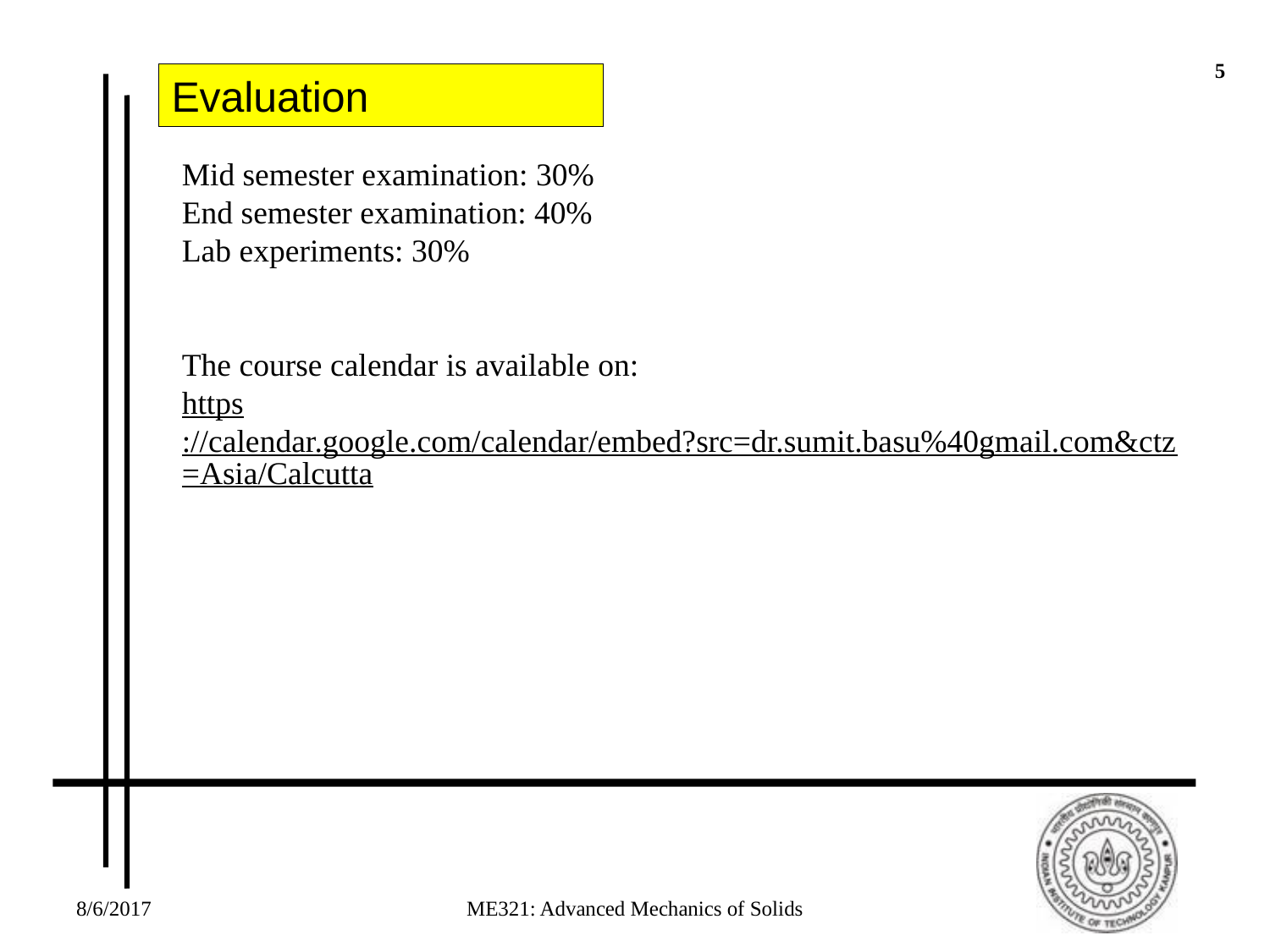

5
Evaluation
Mid semester examination: 30%
End semester examination: 40%
Lab experiments: 30%

The course calendar is available on:
https://calendar.google.com/calendar/embed?src=dr.sumit.basu%40gmail.com&ctz=Asia/Calcutta
8/6/2017
ME321: Advanced Mechanics of Solids